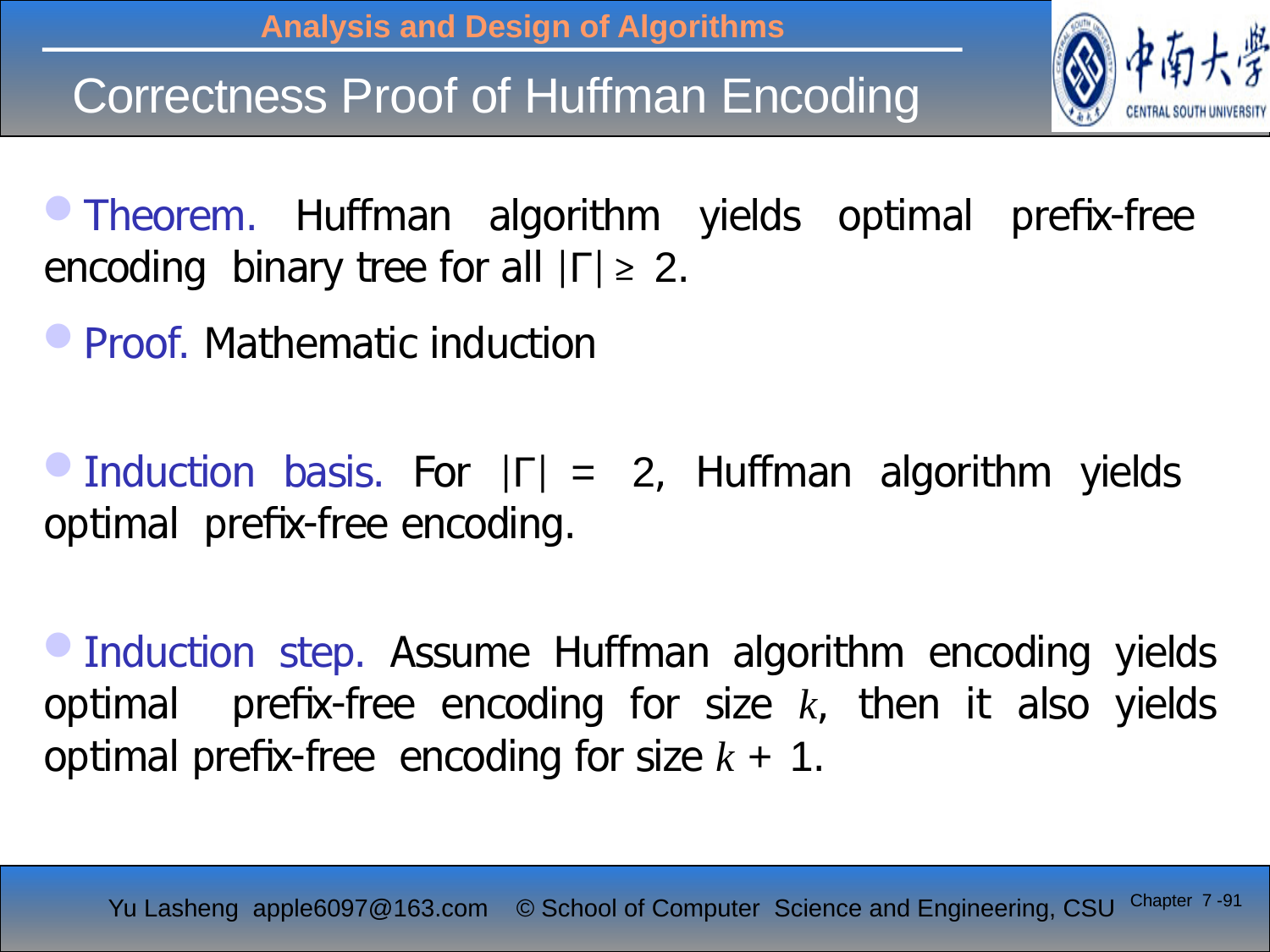

# Correctness Proof of Huffman Encoding
Theorem. Huffman algorithm yields optimal prefix-free encoding  binary tree for all |Γ| ≥ 2.
Proof. Mathematic induction

Induction basis. For |Γ| = 2, Huffman algorithm yields optimal  prefix-free encoding.

Induction step. Assume Huffman algorithm encoding yields optimal  prefix-free encoding for size k, then it also yields optimal prefix-free  encoding for size k + 1.

Chapter  7 -91